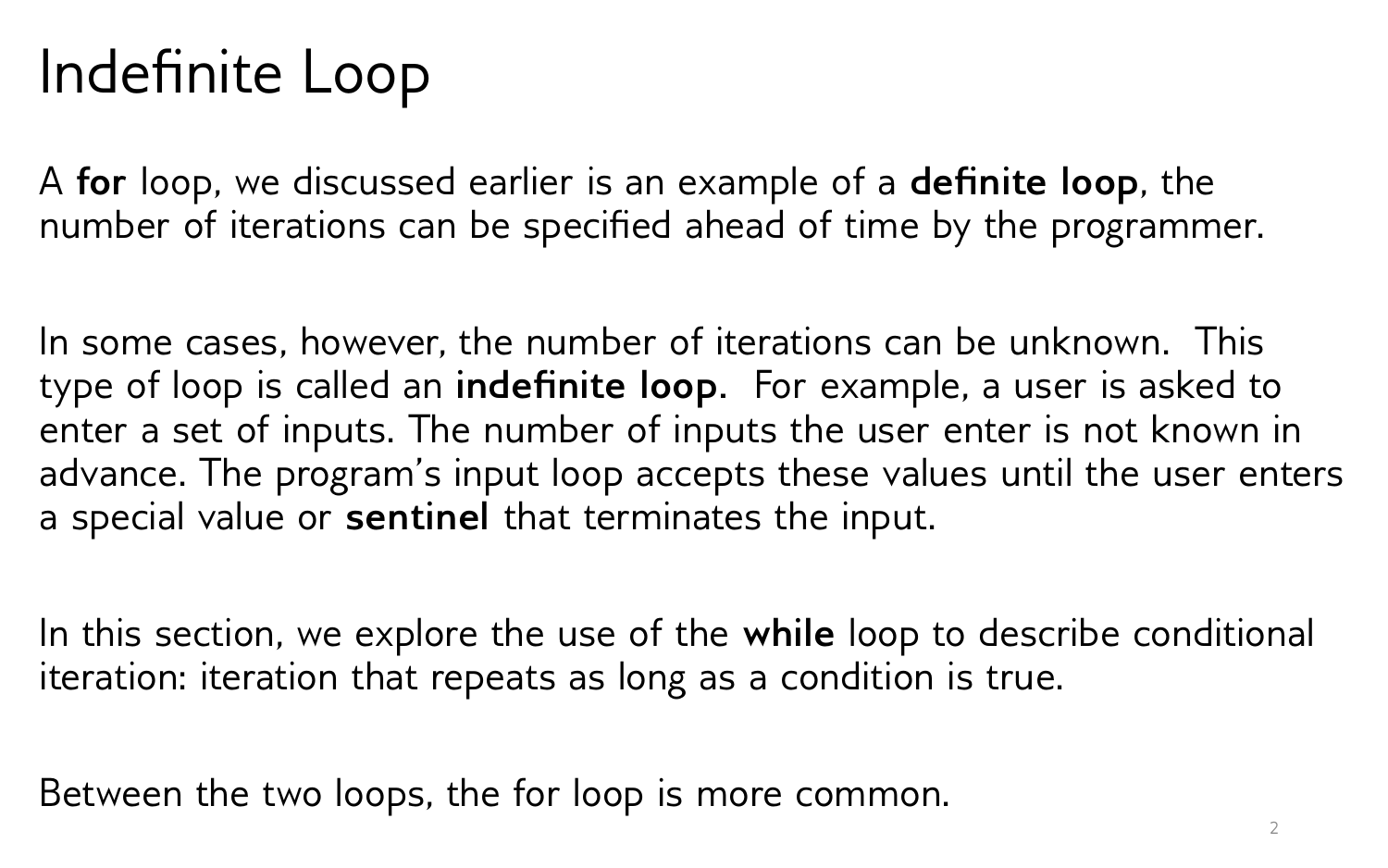

# Indefinite Loop
A for loop, we discussed earlier is an example of a definite loop, the number of iterations can be specified ahead of time by the programmer.

In some cases, however, the number of iterations can be unknown.  This type of loop is called an indefinite loop.  For example, a user is asked to enter a set of inputs. The number of inputs the user enter is not known in advance. The program’s input loop accepts these values until the user enters a special value or sentinel that terminates the input.

In this section, we explore the use of the while loop to describe conditional iteration: iteration that repeats as long as a condition is true.

Between the two loops, the for loop is more common.

2